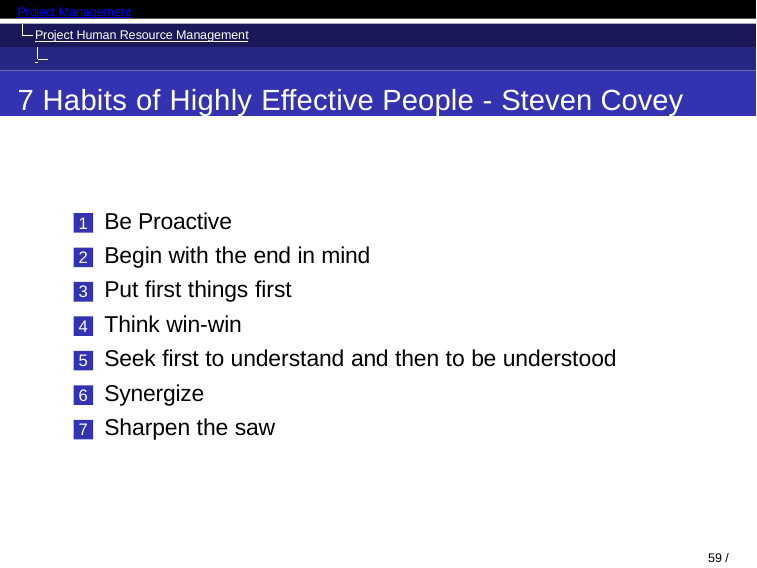

Project Management
Project Human Resource Management  Manage Project Team

7 Habits of Highly Effective People - Steven Covey
Be Proactive
Begin with the end in mind
Put first things first
Think win-win
Seek first to understand and then to be understood
Synergize
Sharpen the saw

59 / 71